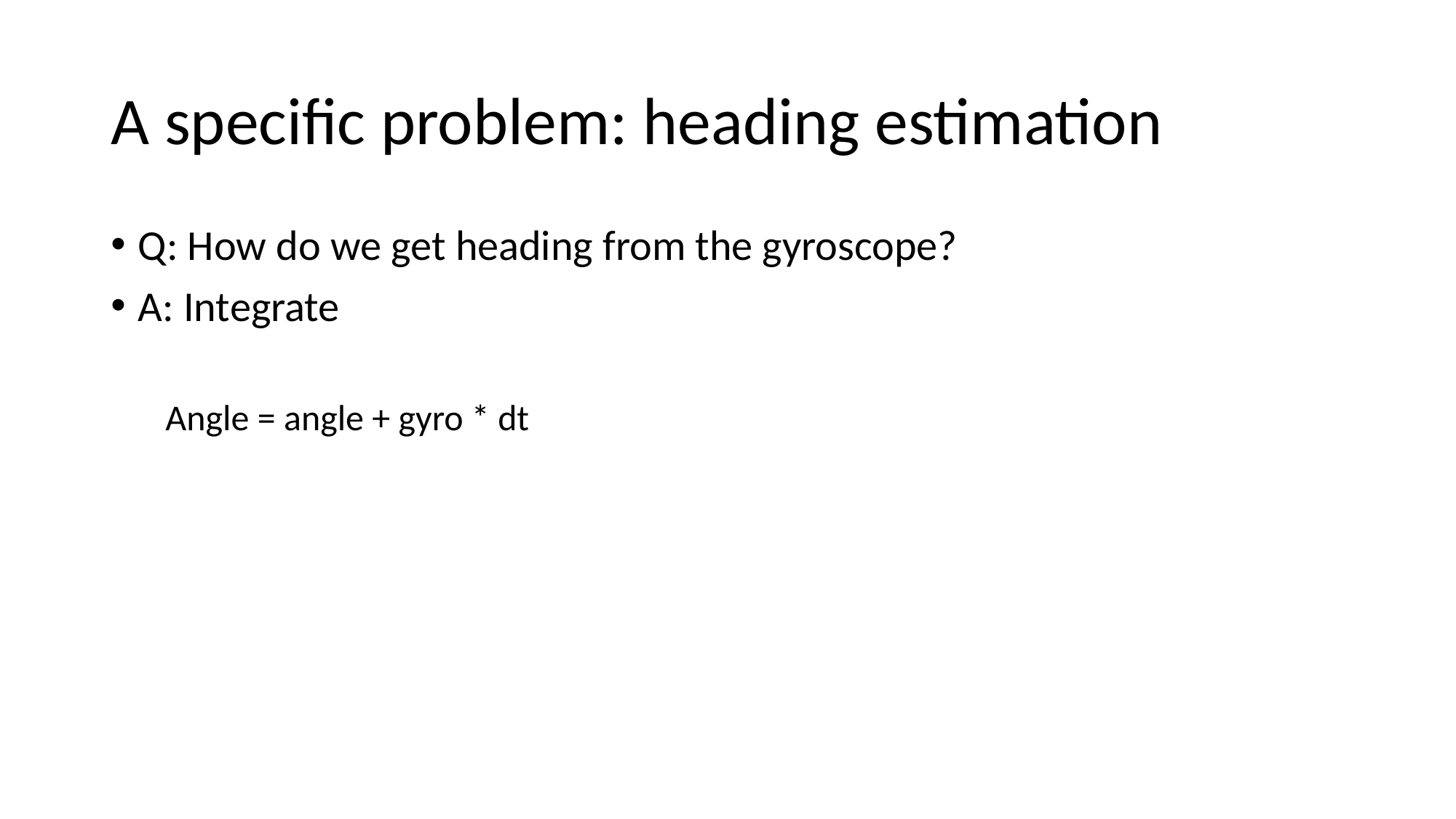

# A specific problem: heading estimation
Q: How do we get heading from the gyroscope?
A: Integrate

Angle = angle + gyro * dt